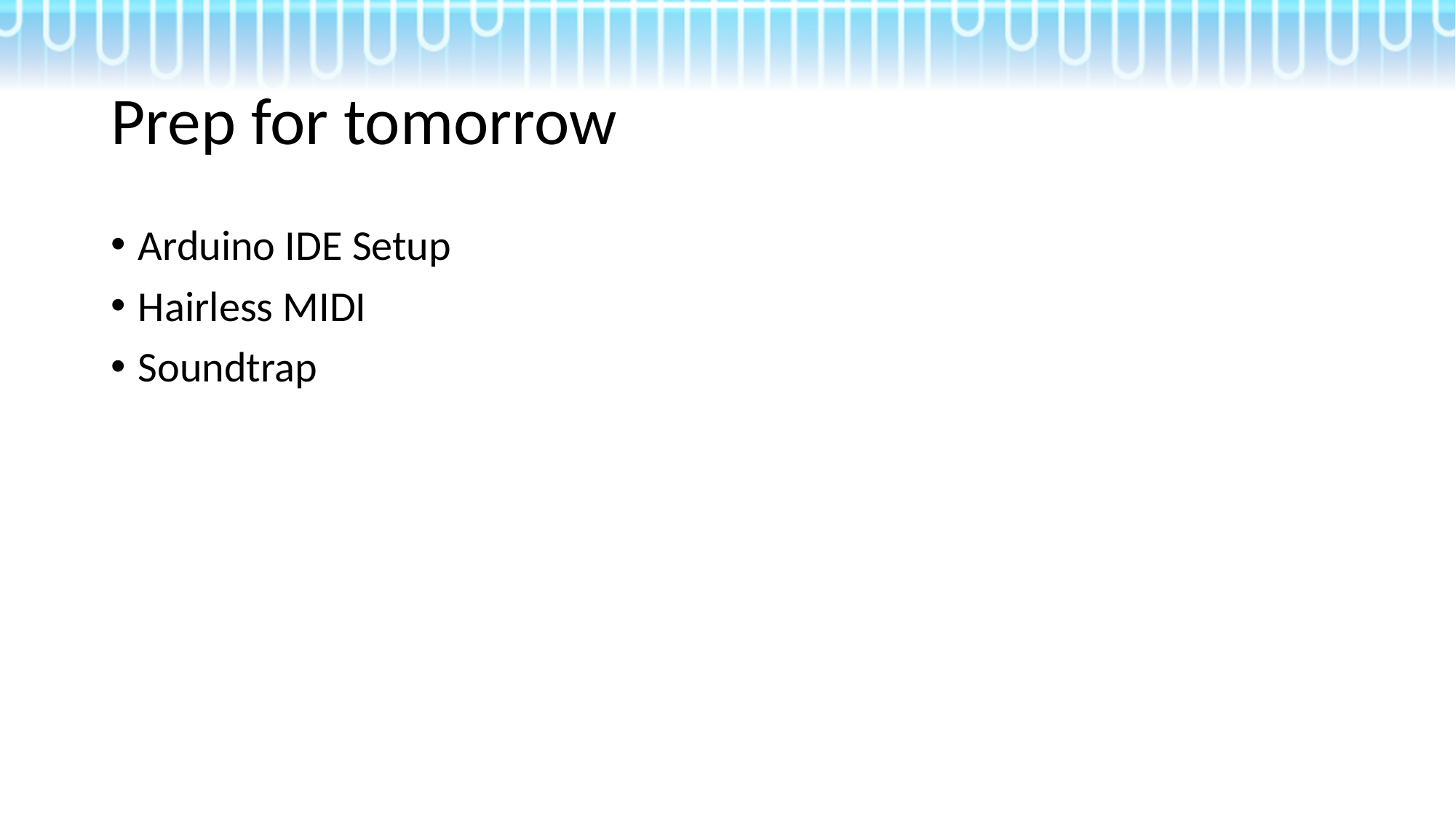

# Prep for tomorrow
Arduino IDE Setup
Hairless MIDI
Soundtrap